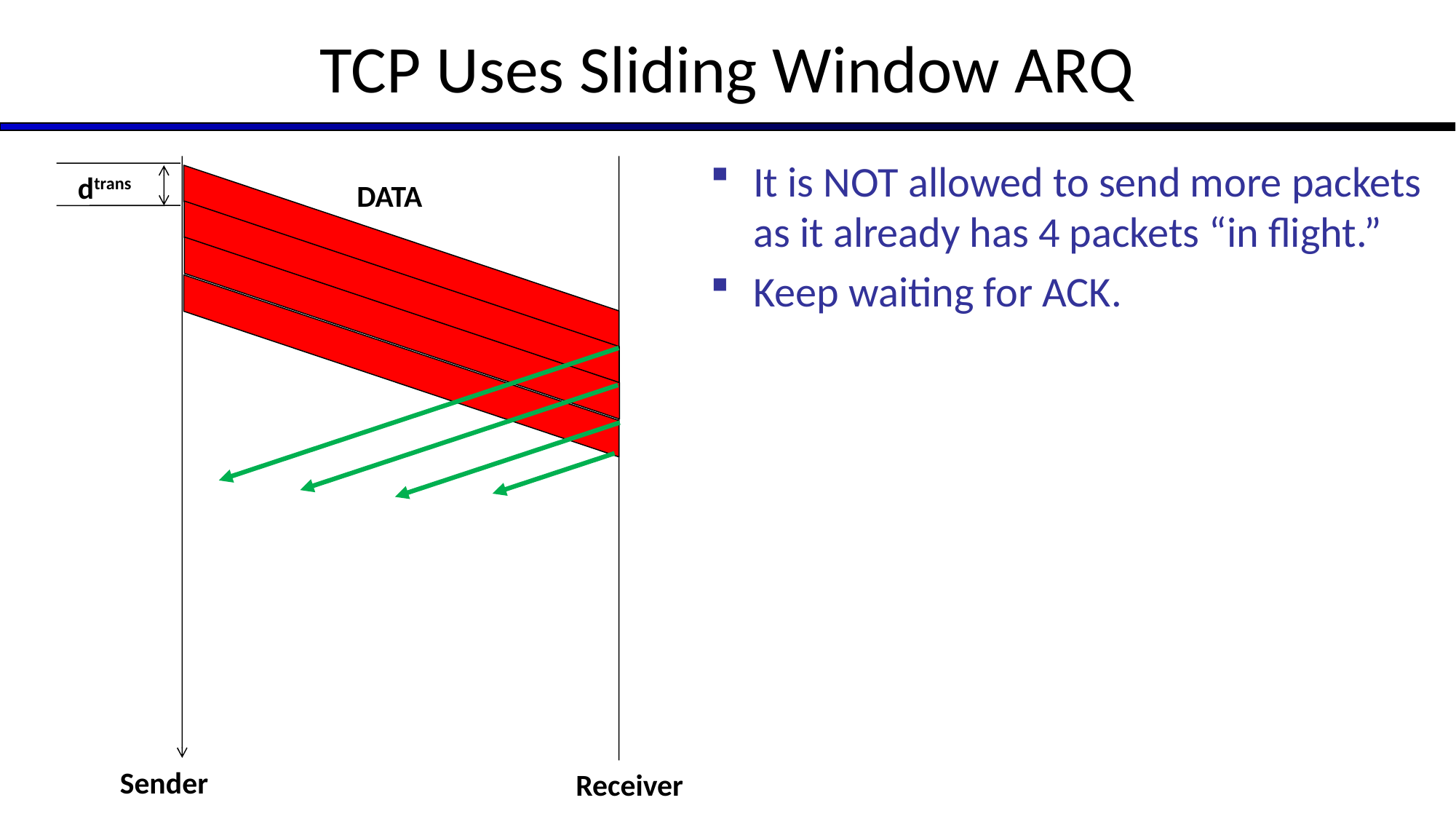

# TCP Uses Sliding Window ARQ
It is NOT allowed to send more packets as it already has 4 packets “in flight.”
Keep waiting for ACK.

dtrans

DATA

Sender
Receiver